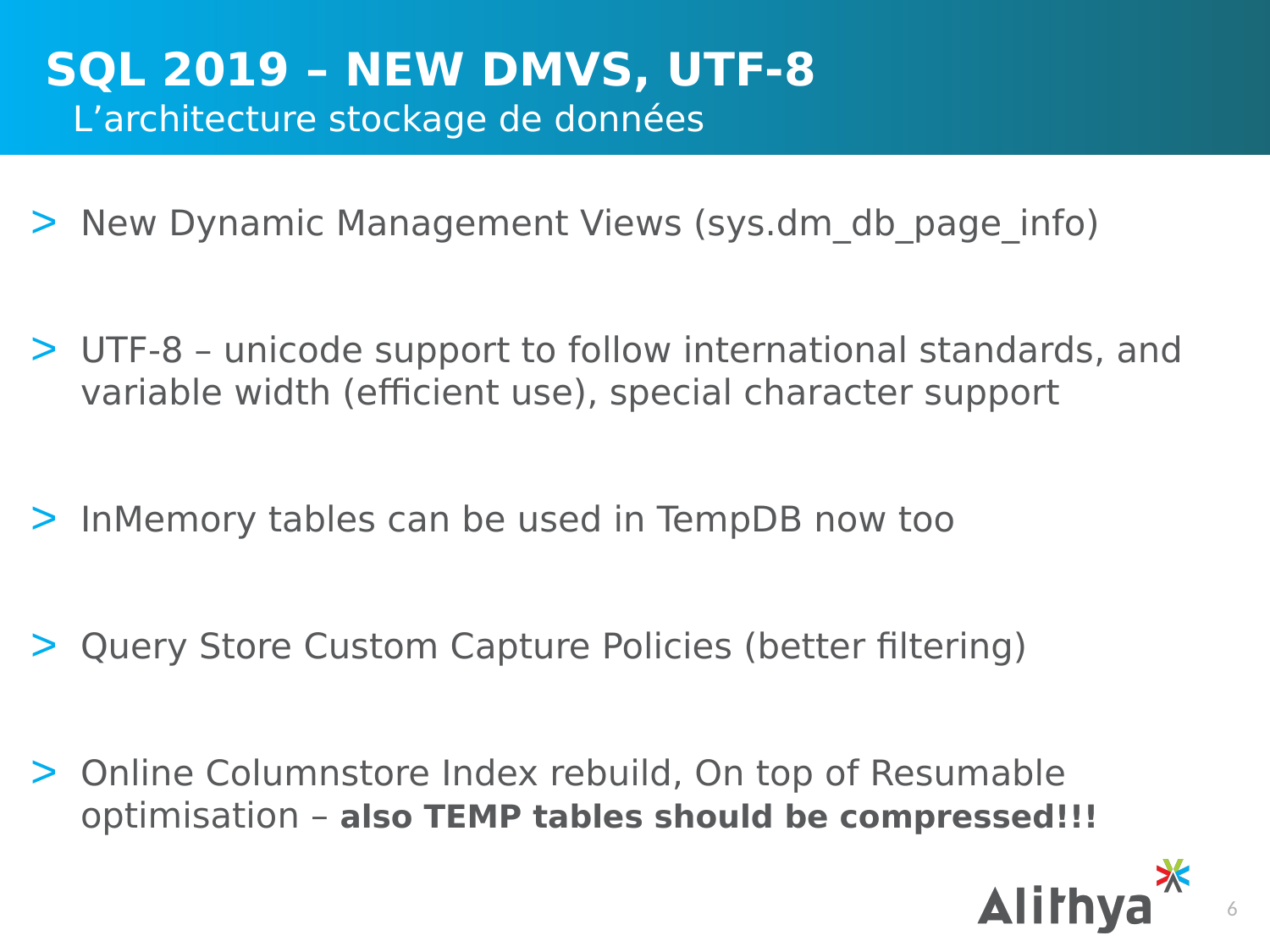

# SQL 2019 – new DMVs, UTF-8
L’architecture stockage de données
New Dynamic Management Views (sys.dm_db_page_info)

UTF-8 – unicode support to follow international standards, and variable width (efficient use), special character support

InMemory tables can be used in TempDB now too

Query Store Custom Capture Policies (better filtering)

Online Columnstore Index rebuild, On top of Resumable
optimisation – also TEMP tables should be compressed!!!

6